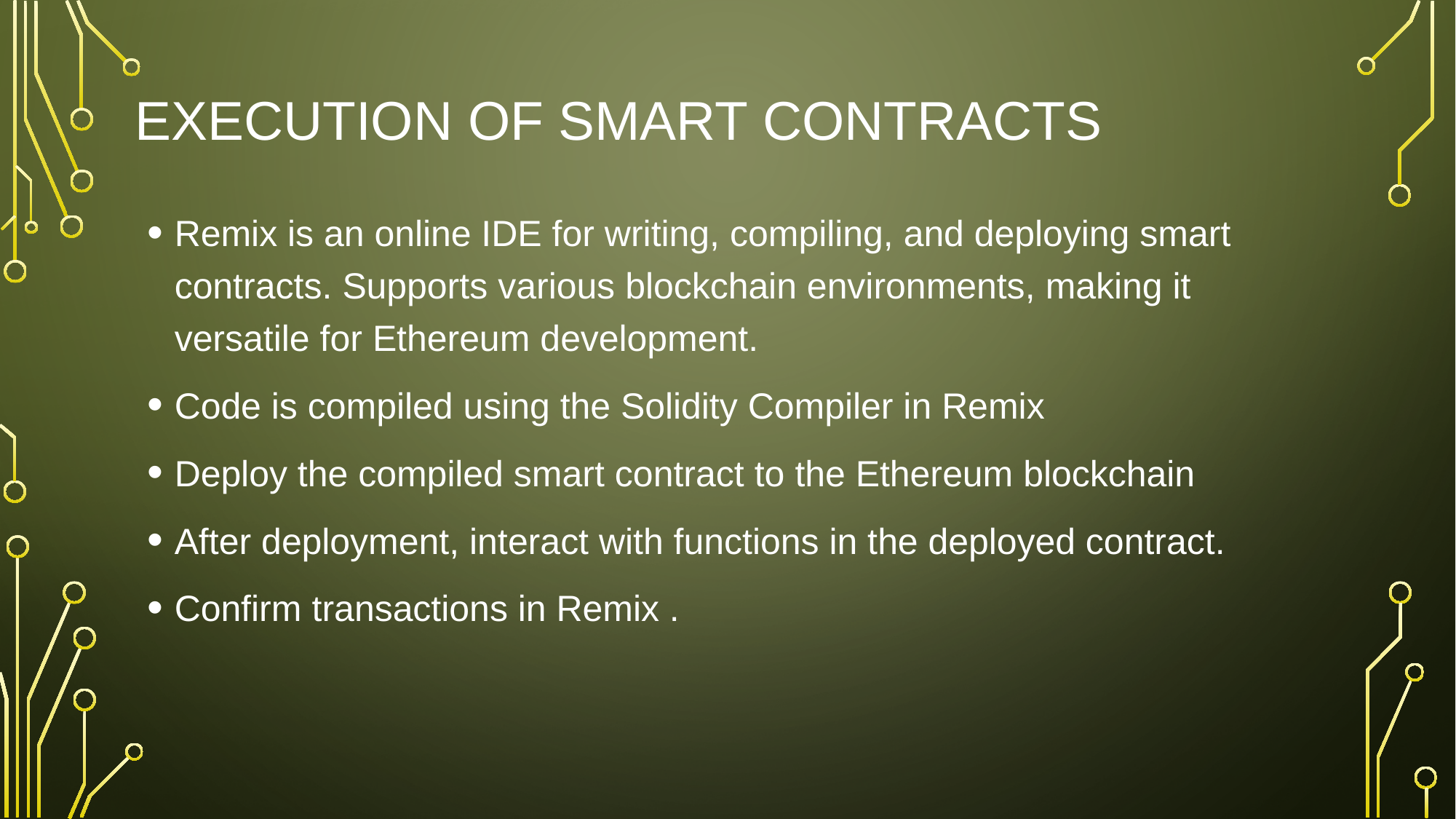

# execution Of smart contracts
Remix is an online IDE for writing, compiling, and deploying smart contracts. Supports various blockchain environments, making it versatile for Ethereum development.
Code is compiled using the Solidity Compiler in Remix
Deploy the compiled smart contract to the Ethereum blockchain
After deployment, interact with functions in the deployed contract.
Confirm transactions in Remix .